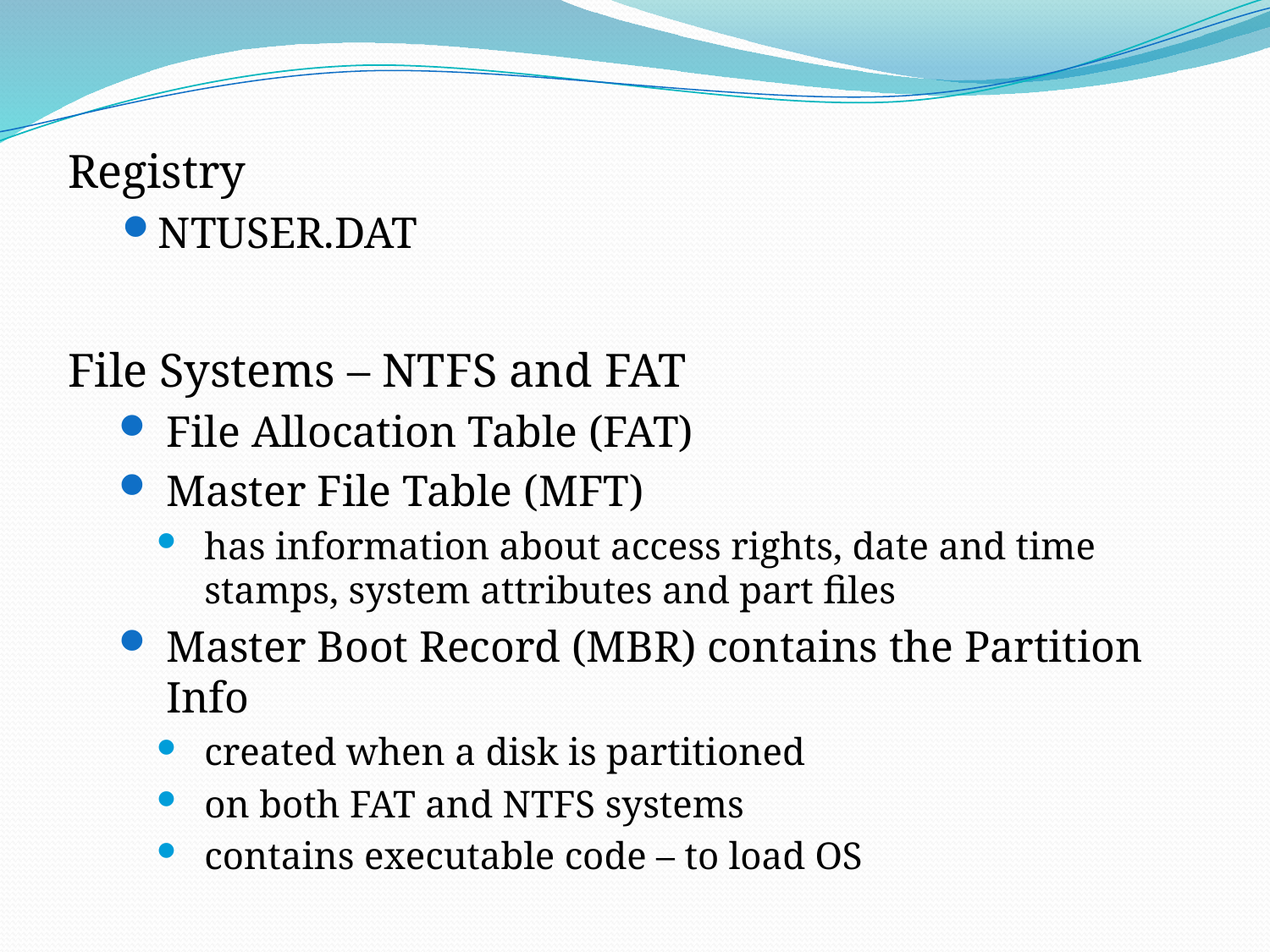

Registry
NTUSER.DAT

File Systems – NTFS and FAT
File Allocation Table (FAT)
Master File Table (MFT)
has information about access rights, date and time stamps, system attributes and part files
Master Boot Record (MBR) contains the Partition Info
created when a disk is partitioned
on both FAT and NTFS systems
contains executable code – to load OS